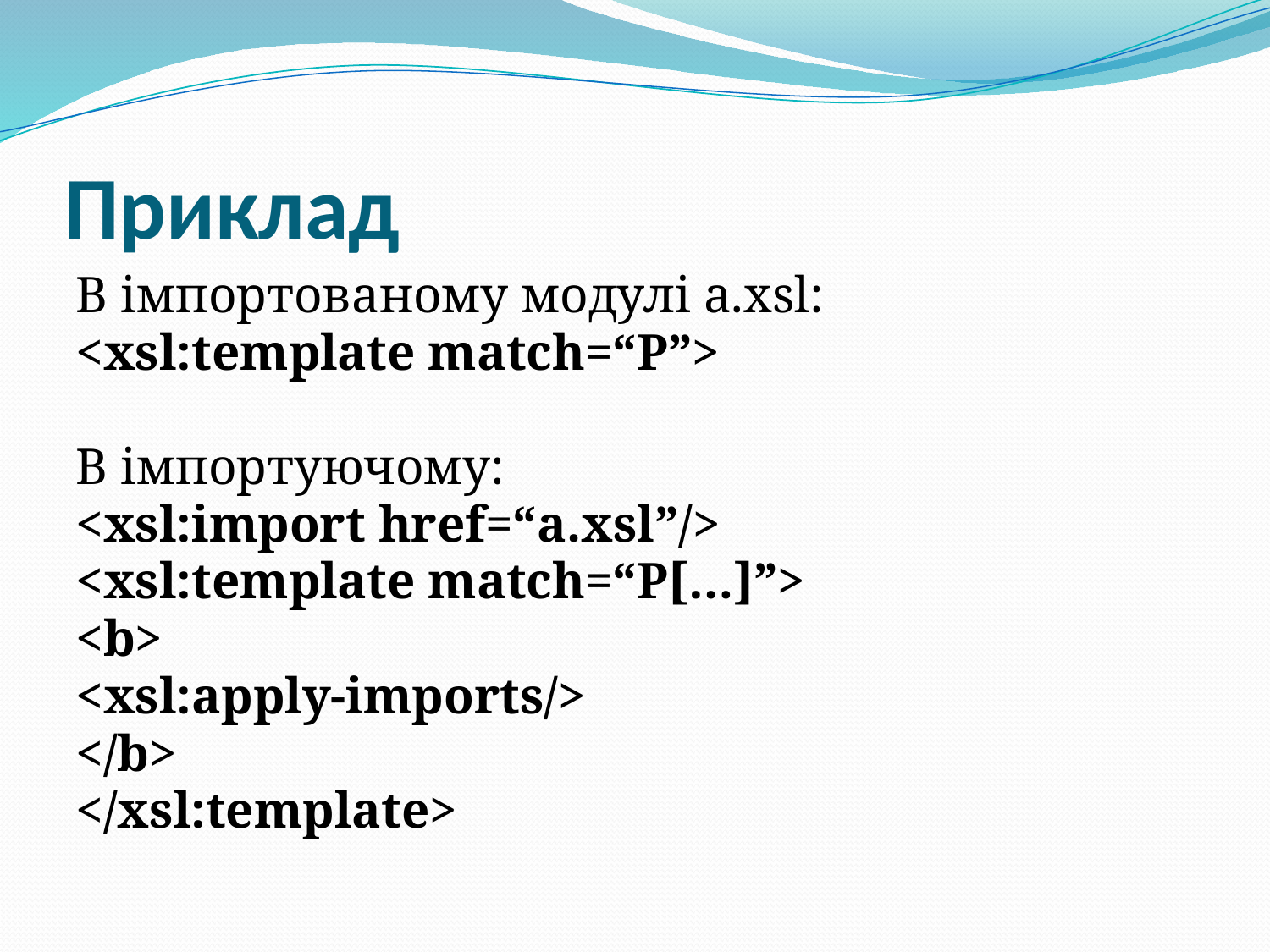

# Приклад
В імпортованому модулі a.xsl:
<xsl:template match=“P”>

В імпортуючому:
<xsl:import href=“a.xsl”/>
<xsl:template match=“P[…]”>
<b>
<xsl:apply-imports/>
</b>
</xsl:template>